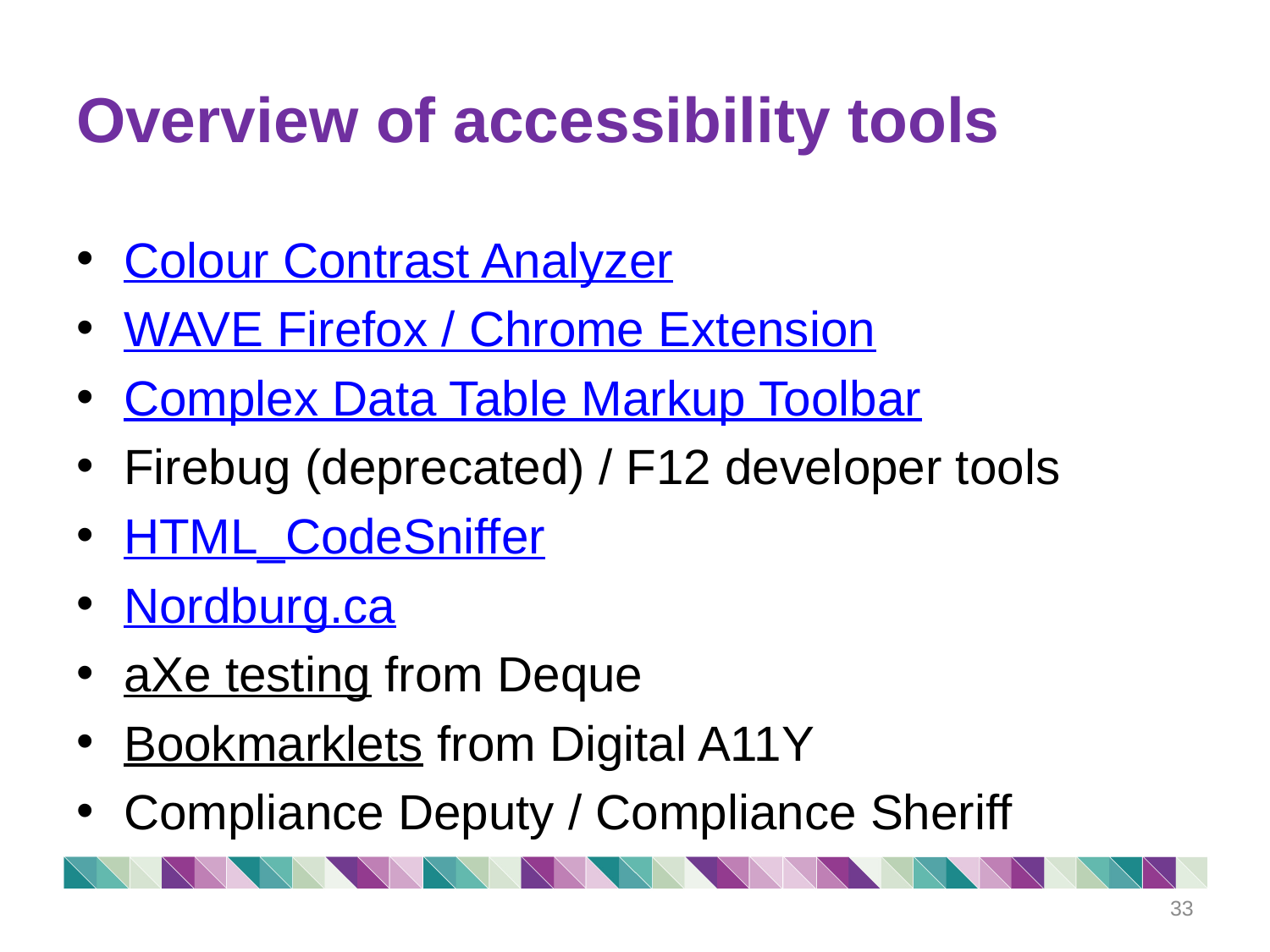

# Overview of accessibility tools
Colour Contrast Analyzer
WAVE Firefox / Chrome Extension
Complex Data Table Markup Toolbar
Firebug (deprecated) / F12 developer tools
HTML_CodeSniffer
Nordburg.ca
aXe testing from Deque
Bookmarklets from Digital A11Y
Compliance Deputy / Compliance Sheriff

33